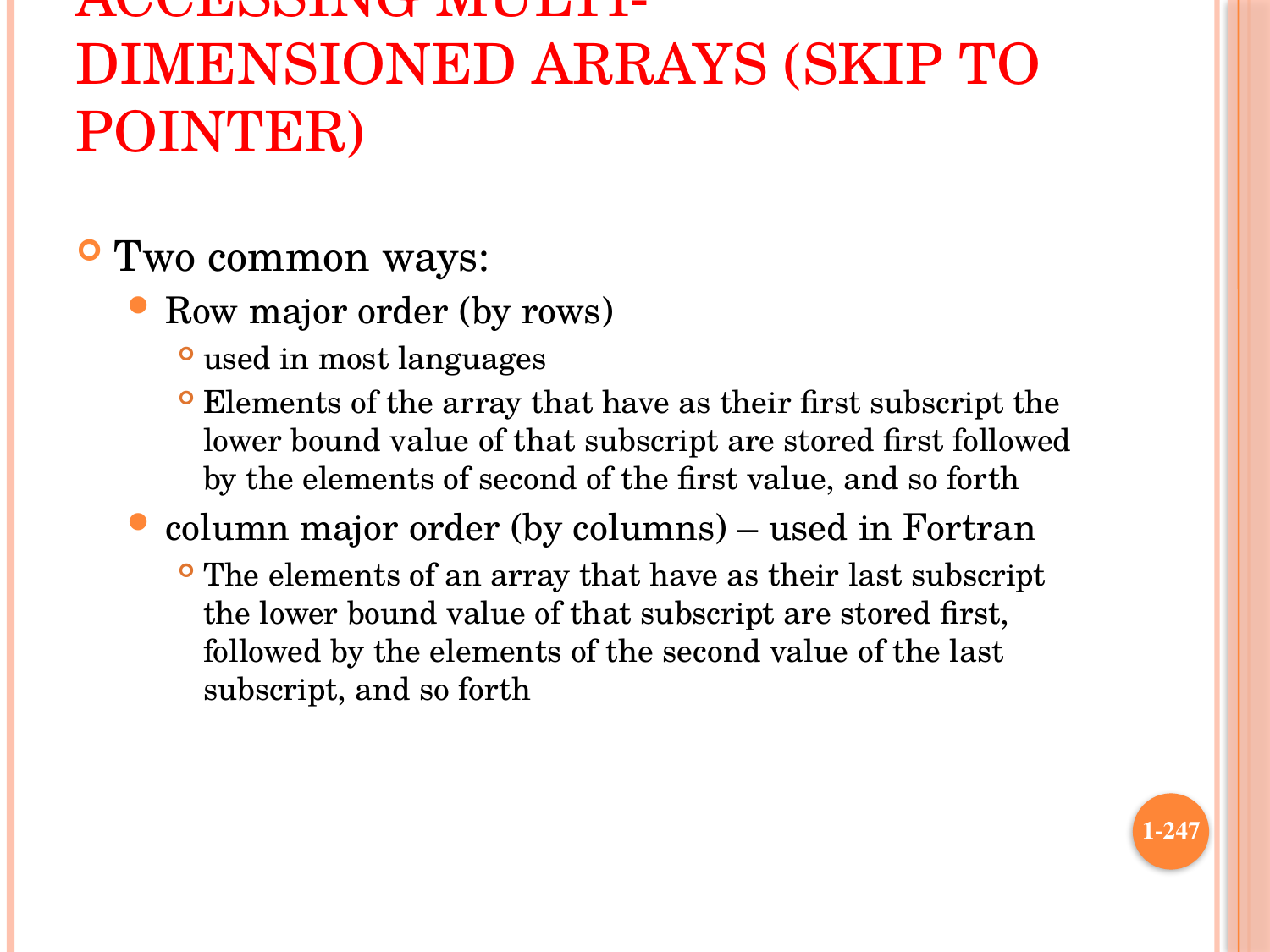

# Accessing Multi-dimensioned Arrays (SKIP TO POINTER)
Two common ways:
Row major order (by rows)
used in most languages
Elements of the array that have as their first subscript the lower bound value of that subscript are stored first followed by the elements of second of the first value, and so forth
column major order (by columns) – used in Fortran
The elements of an array that have as their last subscript the lower bound value of that subscript are stored first, followed by the elements of the second value of the last subscript, and so forth

1-247